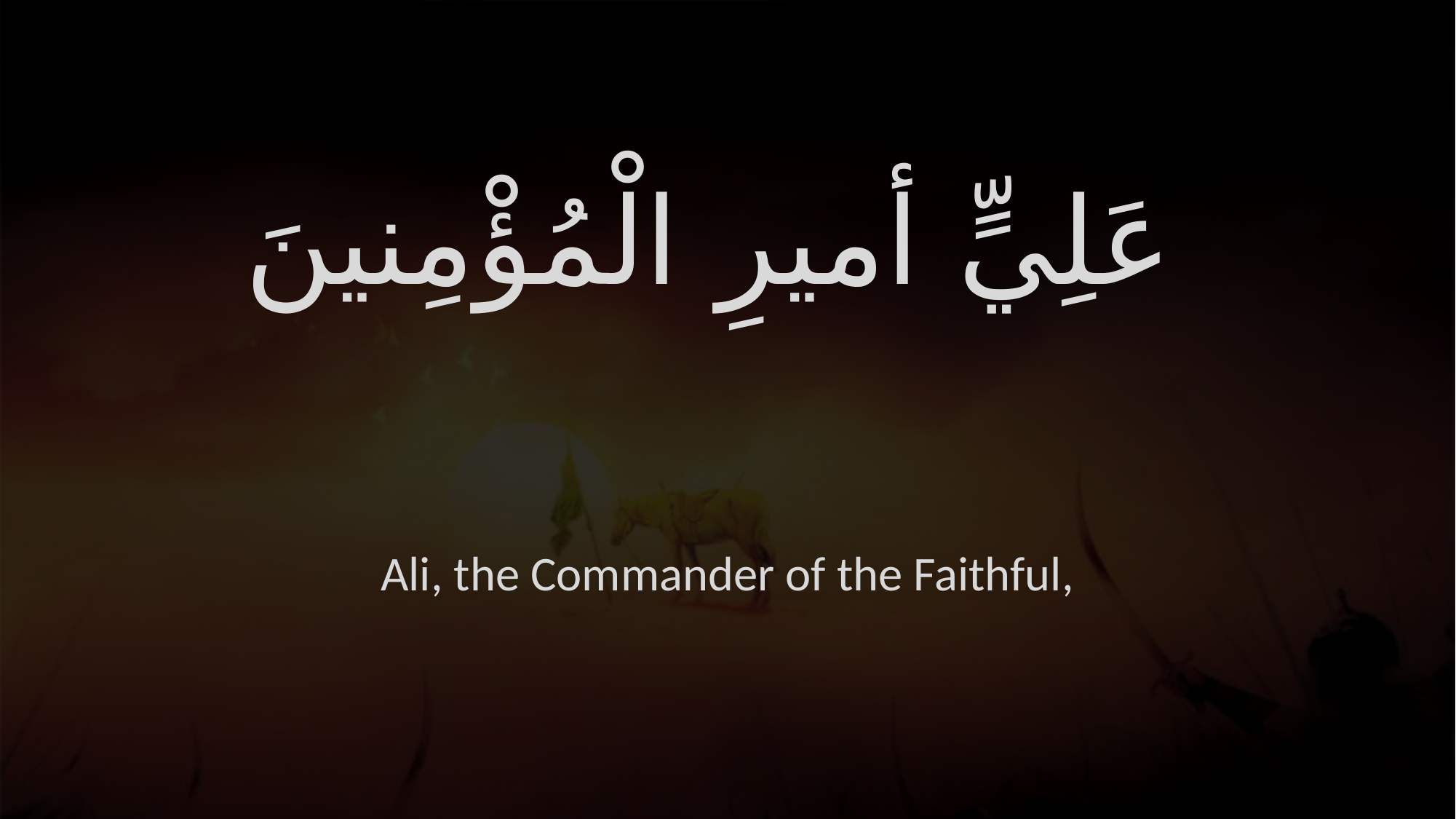

# عَلِيٍّ أميرِ الْمُؤْمِنينَ
Ali, the Commander of the Faithful,